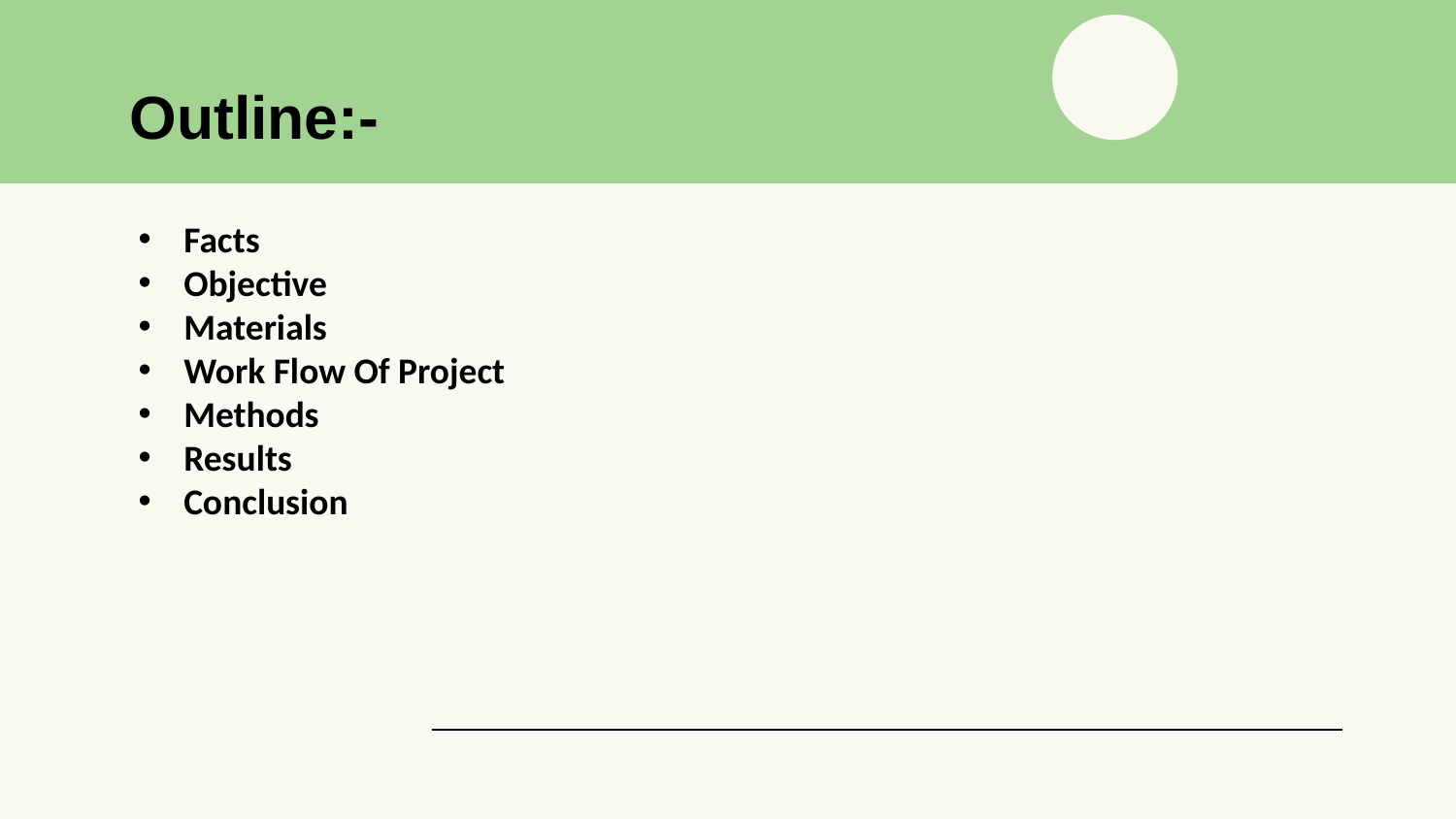

# Outline:-
Facts
Objective
Materials
Work Flow Of Project
Methods
Results
Conclusion